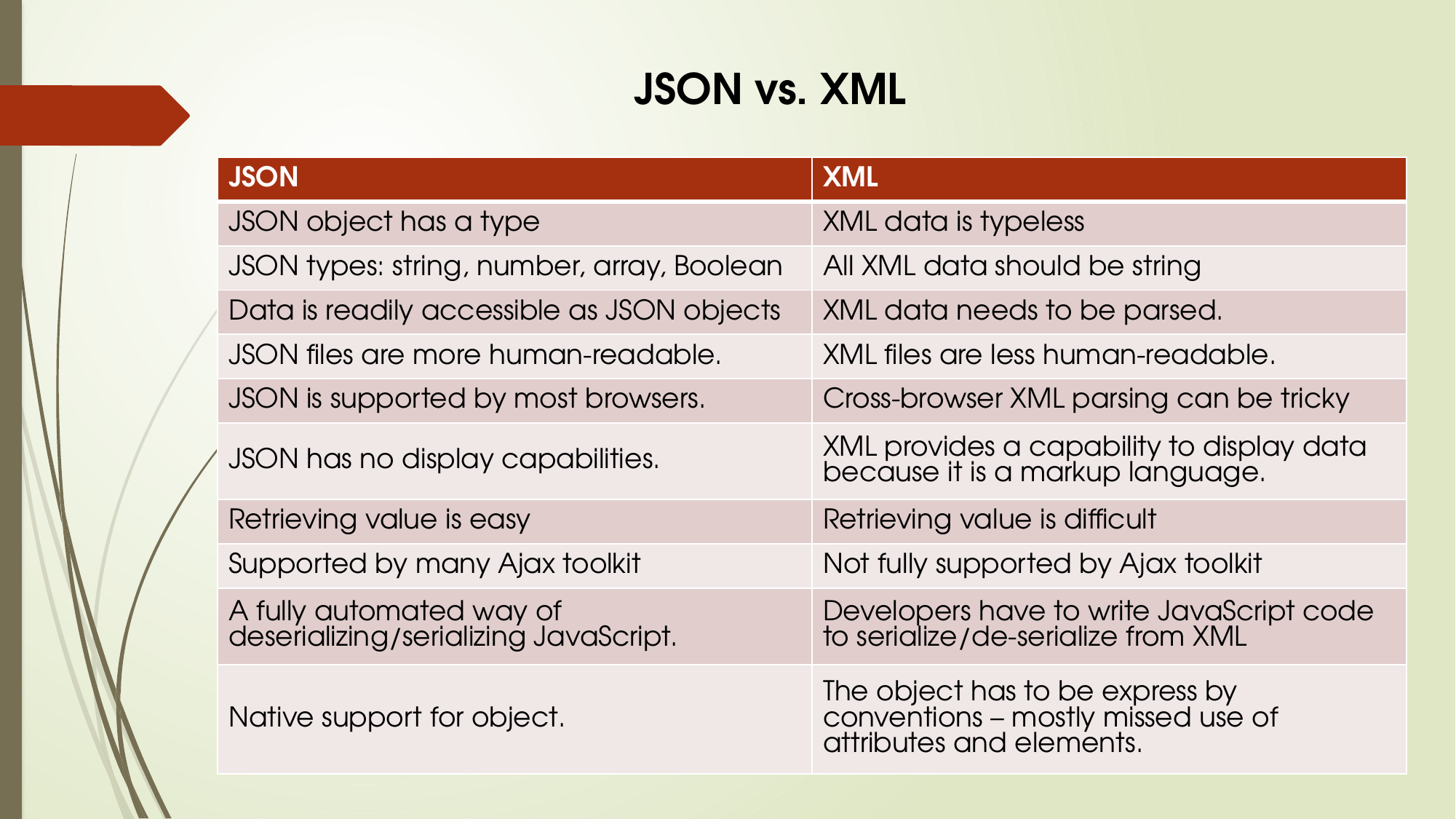

JSON vs. XML
| JSON | XML |
| --- | --- |
| JSON object has a type | XML data is typeless |
| JSON types: string, number, array, Boolean | All XML data should be string |
| Data is readily accessible as JSON objects | XML data needs to be parsed. |
| JSON files are more human-readable. | XML files are less human-readable. |
| JSON is supported by most browsers. | Cross-browser XML parsing can be tricky |
| JSON has no display capabilities. | XML provides a capability to display data because it is a markup language. |
| Retrieving value is easy | Retrieving value is difficult |
| Supported by many Ajax toolkit | Not fully supported by Ajax toolkit |
| A fully automated way of deserializing/serializing JavaScript. | Developers have to write JavaScript code to serialize/de-serialize from XML |
| Native support for object. | The object has to be express by conventions – mostly missed use of attributes and elements. |